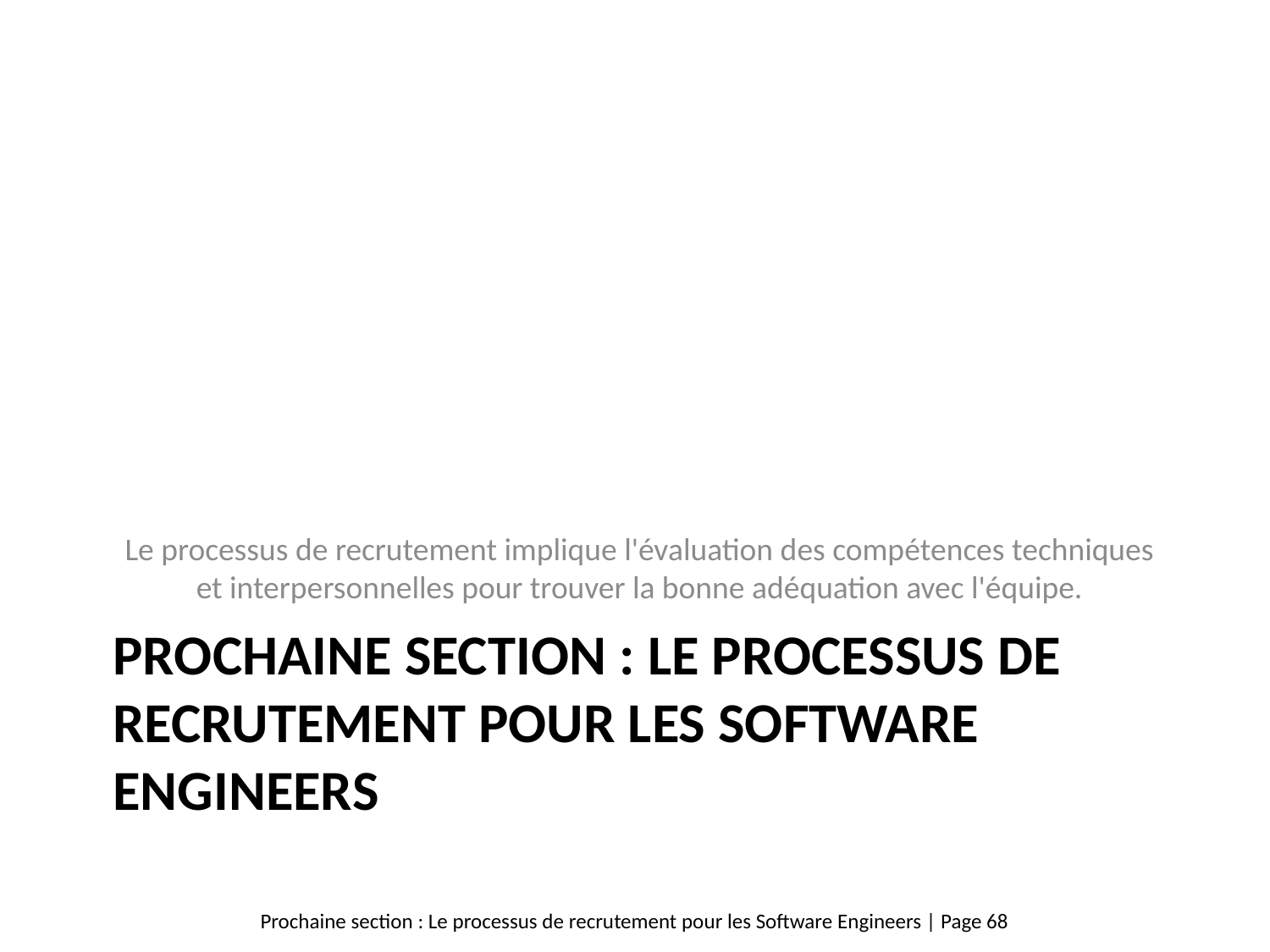

Le processus de recrutement implique l'évaluation des compétences techniques et interpersonnelles pour trouver la bonne adéquation avec l'équipe.
# Prochaine section : Le processus de recrutement pour les Software Engineers

Prochaine section : Le processus de recrutement pour les Software Engineers | Page 68